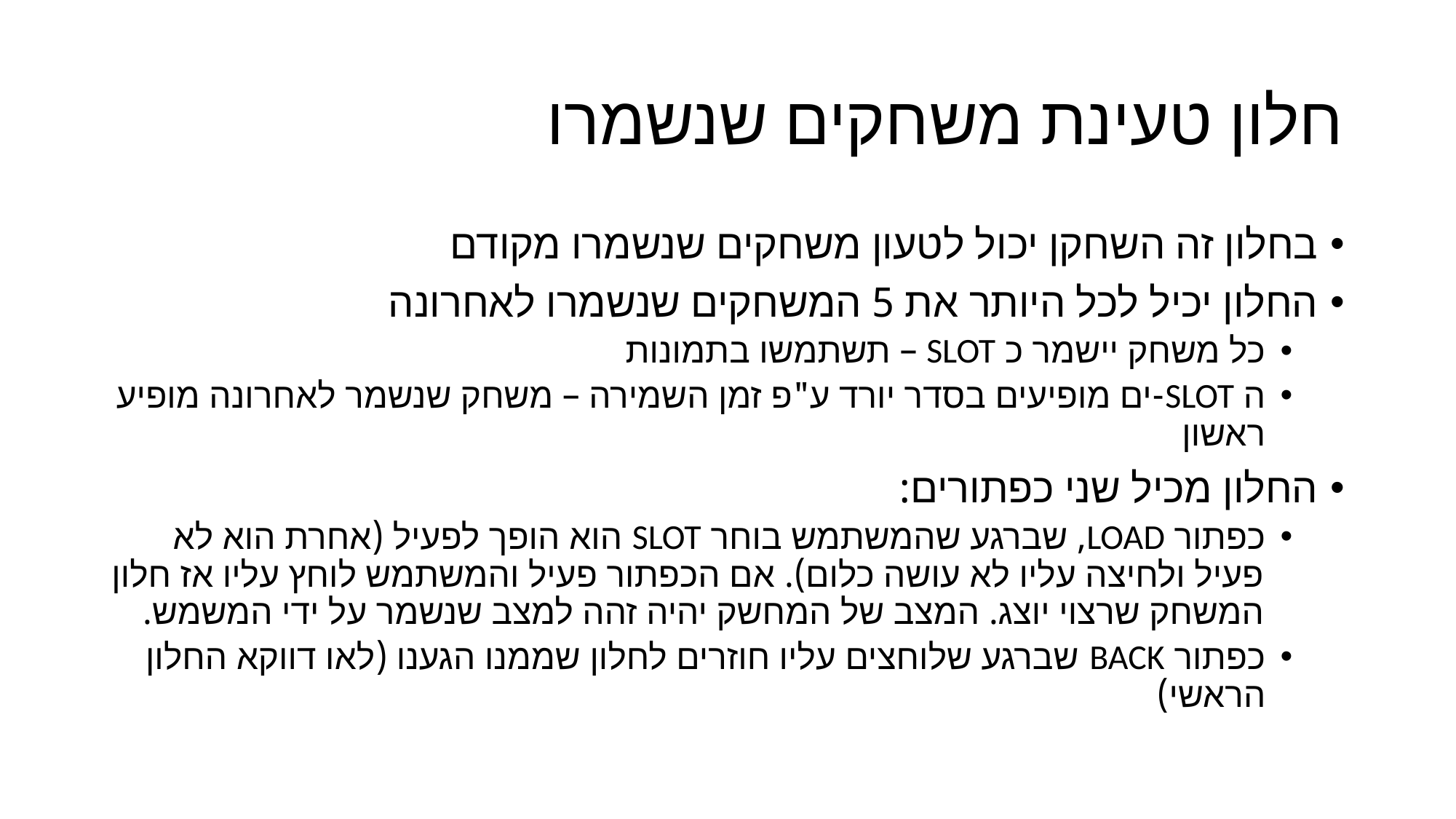

# חלון טעינת משחקים שנשמרו
בחלון זה השחקן יכול לטעון משחקים שנשמרו מקודם
החלון יכיל לכל היותר את 5 המשחקים שנשמרו לאחרונה
כל משחק יישמר כ SLOT – תשתמשו בתמונות
ה SLOT-ים מופיעים בסדר יורד ע"פ זמן השמירה – משחק שנשמר לאחרונה מופיע ראשון
החלון מכיל שני כפתורים:
כפתור LOAD, שברגע שהמשתמש בוחר SLOT הוא הופך לפעיל (אחרת הוא לא פעיל ולחיצה עליו לא עושה כלום). אם הכפתור פעיל והמשתמש לוחץ עליו אז חלון המשחק שרצוי יוצג. המצב של המחשק יהיה זהה למצב שנשמר על ידי המשמש.
כפתור BACK שברגע שלוחצים עליו חוזרים לחלון שממנו הגענו (לאו דווקא החלון הראשי)